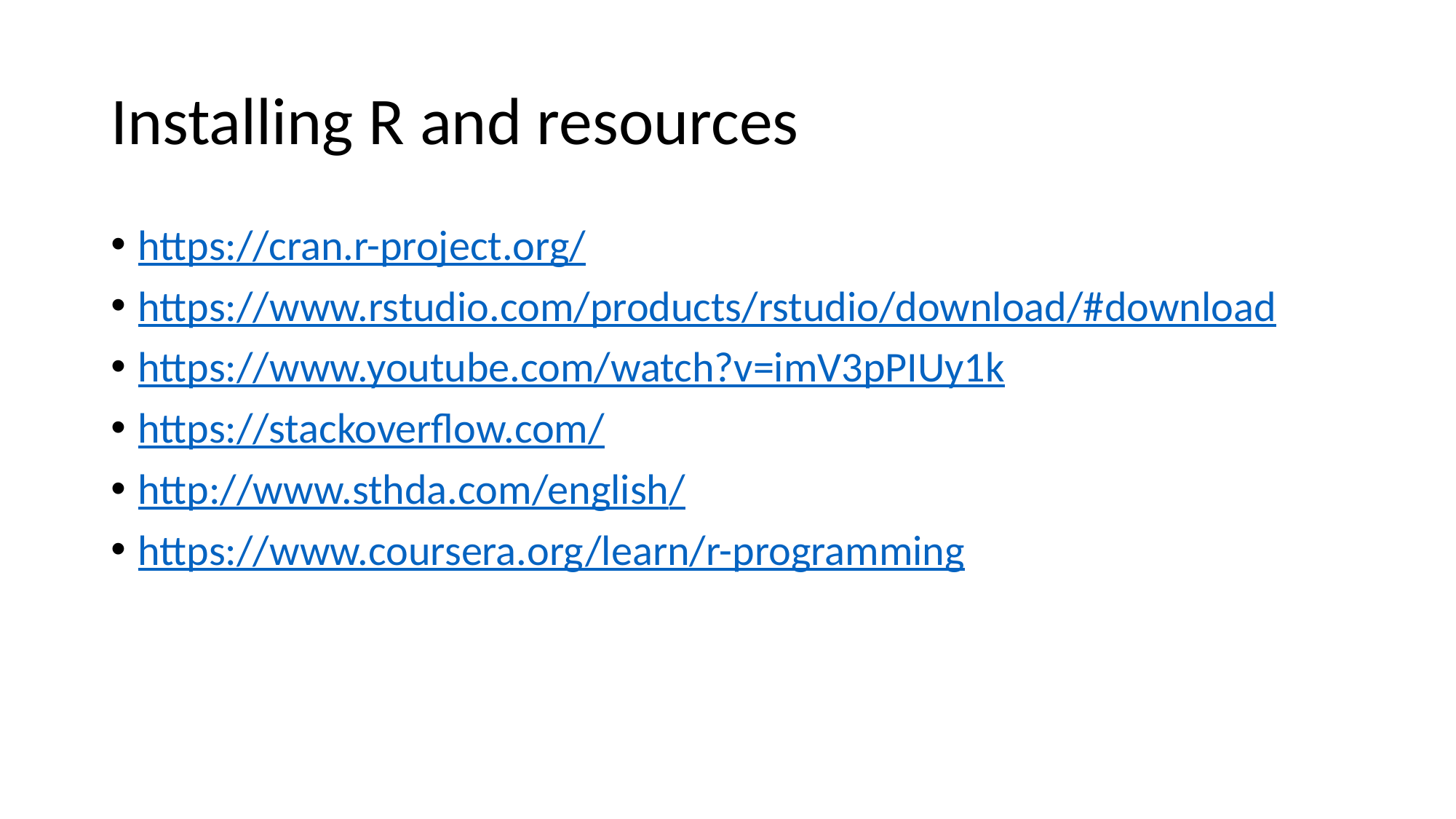

# Installing R and resources
https://cran.r-project.org/
https://www.rstudio.com/products/rstudio/download/#download
https://www.youtube.com/watch?v=imV3pPIUy1k
https://stackoverflow.com/
http://www.sthda.com/english/
https://www.coursera.org/learn/r-programming